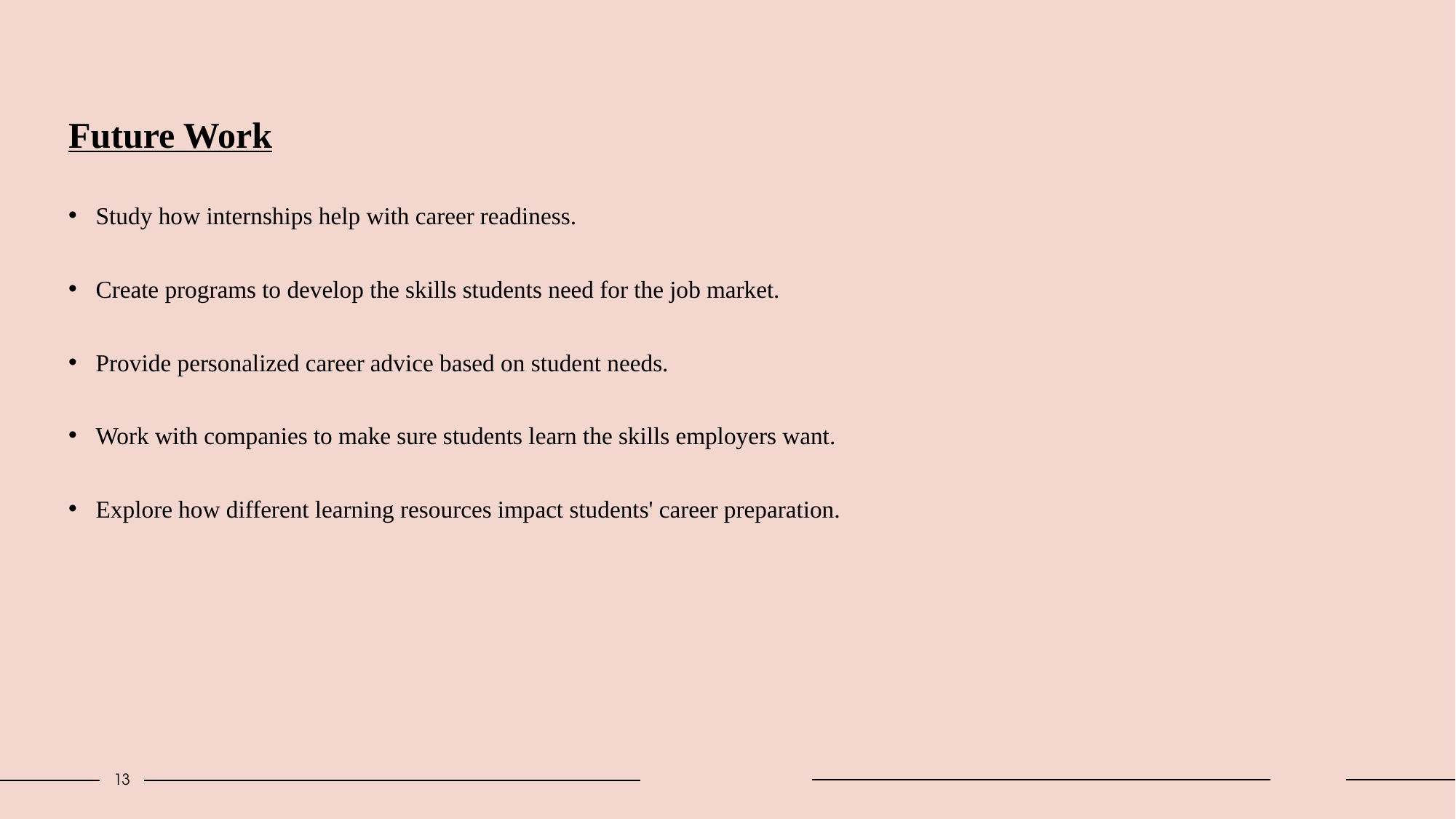

Future Work
Study how internships help with career readiness.
Create programs to develop the skills students need for the job market.
Provide personalized career advice based on student needs.
Work with companies to make sure students learn the skills employers want.
Explore how different learning resources impact students' career preparation.
13